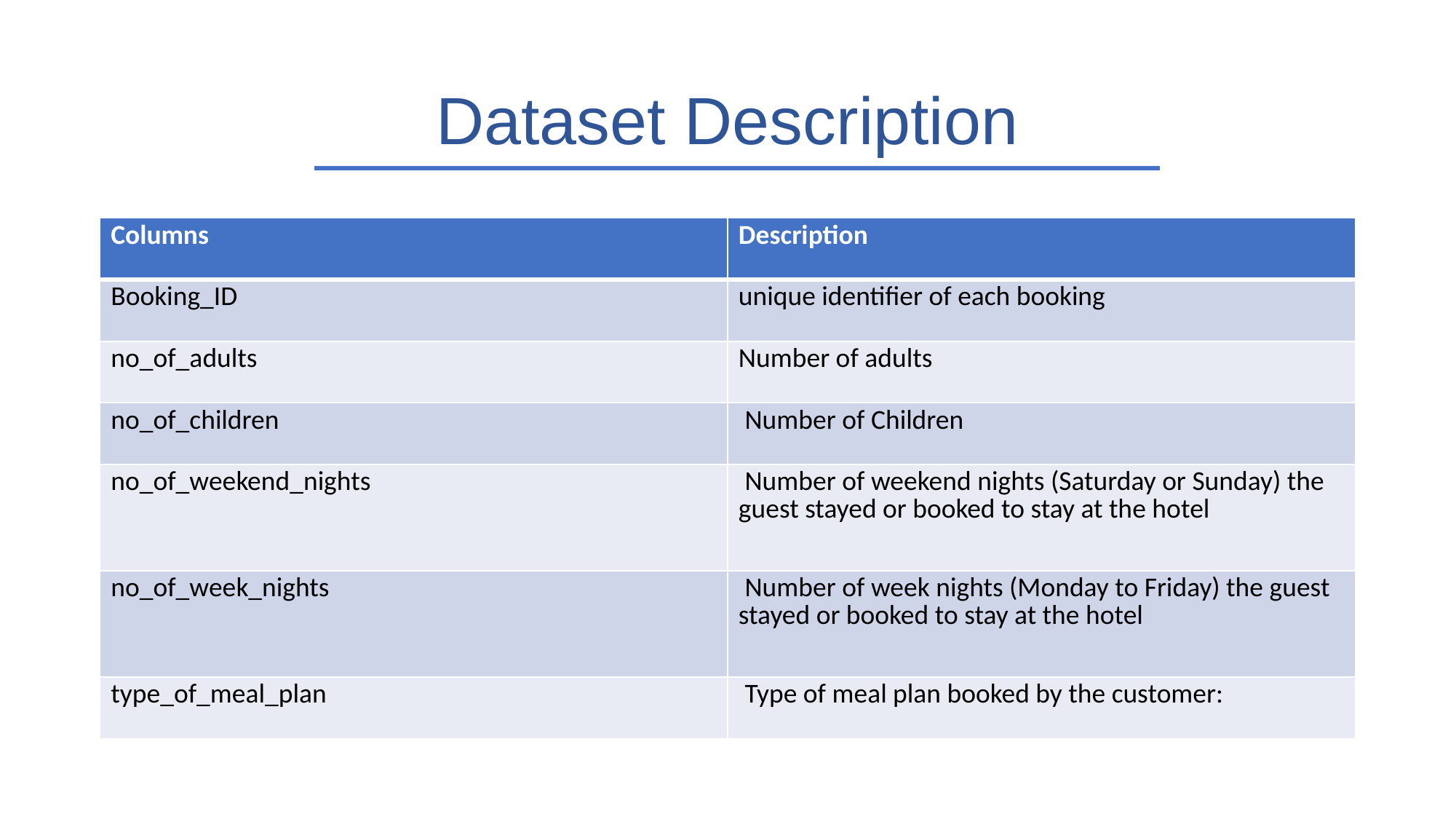

# Dataset Description
| Columns | Description |
| --- | --- |
| Booking\_ID | unique identifier of each booking |
| no\_of\_adults | Number of adults |
| no\_of\_children | Number of Children |
| no\_of\_weekend\_nights | Number of weekend nights (Saturday or Sunday) the guest stayed or booked to stay at the hotel |
| no\_of\_week\_nights | Number of week nights (Monday to Friday) the guest stayed or booked to stay at the hotel |
| type\_of\_meal\_plan | Type of meal plan booked by the customer: |